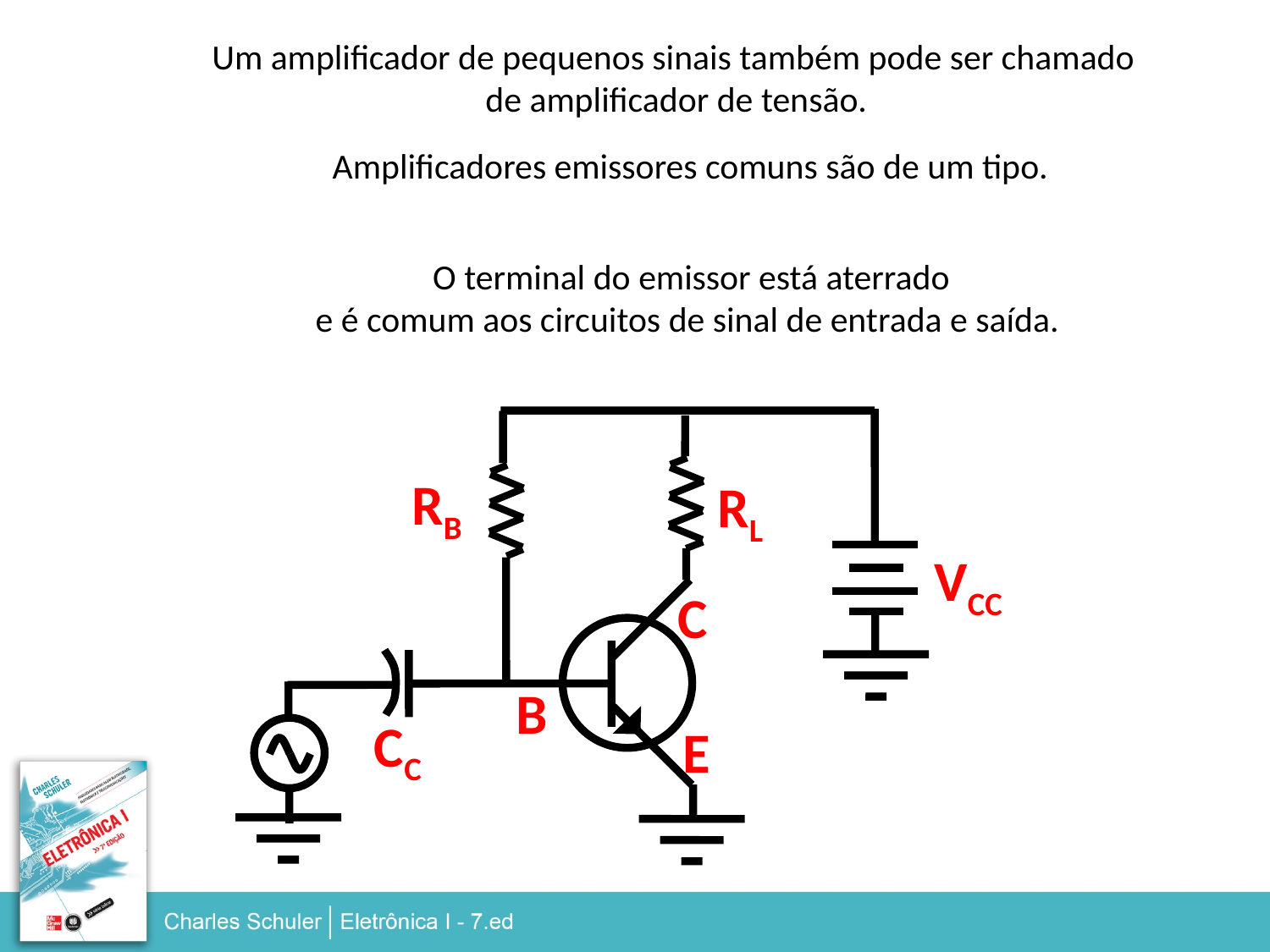

Um amplificador de pequenos sinais também pode ser chamado
                                  de amplificador de tensão.
Amplificadores emissores comuns são de um tipo.

Então um resistor de polarização da base
RB

Adiciona um suprimento de potência

VCC

Em seguida, um resistor de carga

RL

Conecta uma fonte de sinal

O terminal do emissor está aterrado
e é comum aos circuitos de sinal de entrada e saída.

Normalmente é requerido um capacitor
de acoplamento

CC
Começa com um transistor NPN de
junção bipolar
C

B
E